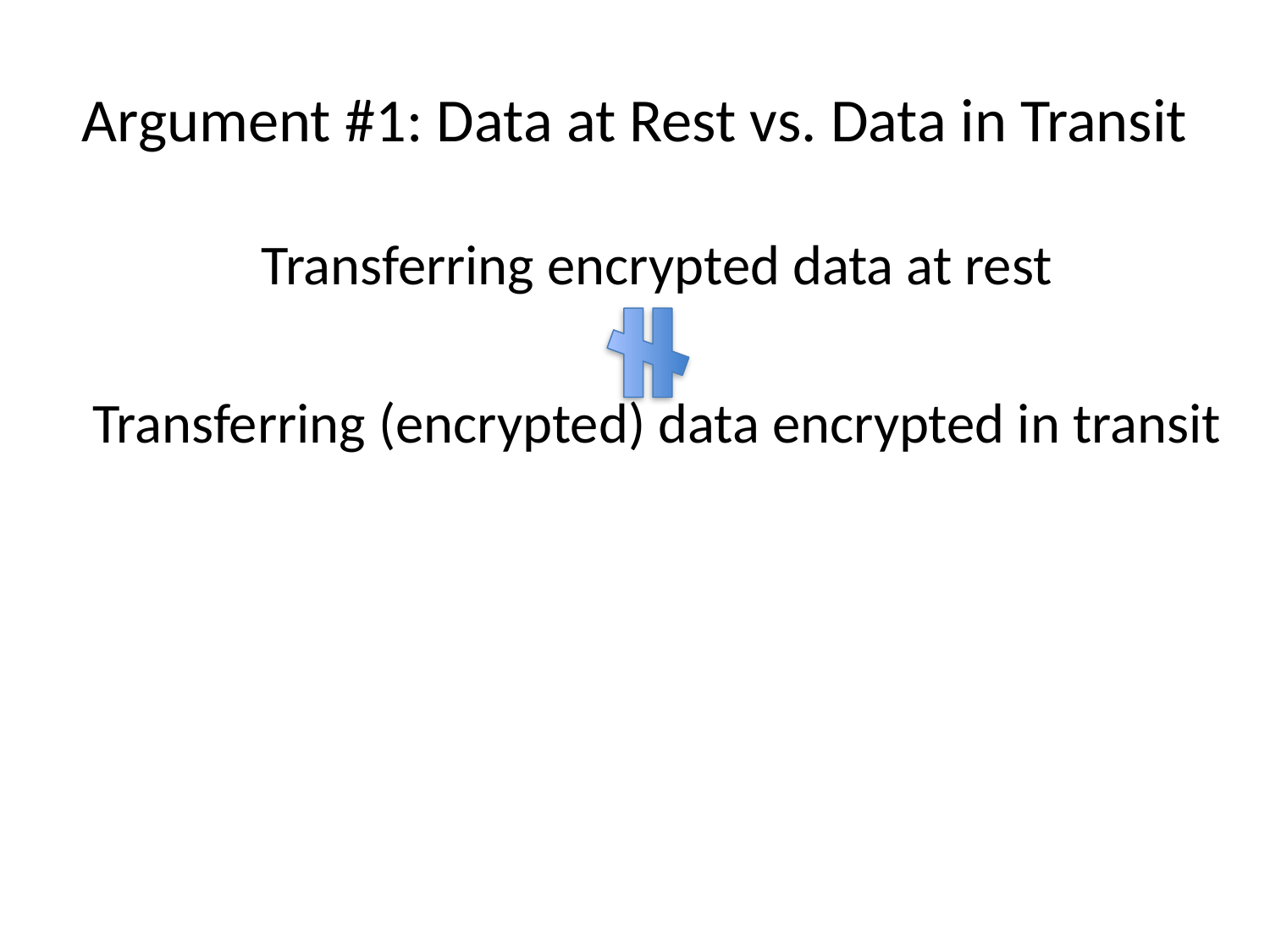

# Argument #1: Data at Rest vs. Data in Transit
Transferring encrypted data at rest

Transferring (encrypted) data encrypted in transit